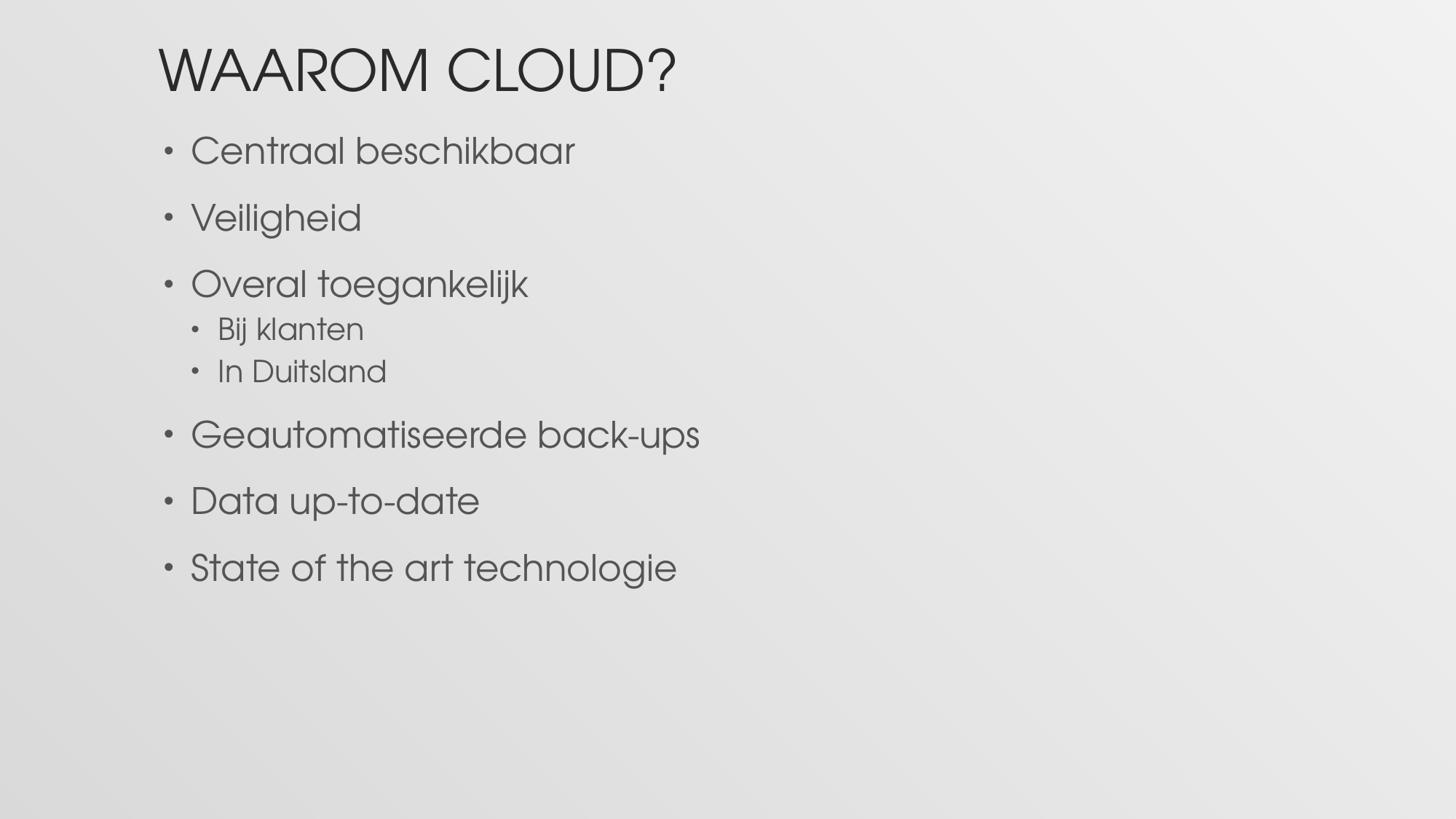

# Waarom cloud?
Centraal beschikbaar
Veiligheid
Overal toegankelijk
Bij klanten
In Duitsland
Geautomatiseerde back-ups
Data up-to-date
State of the art technologie